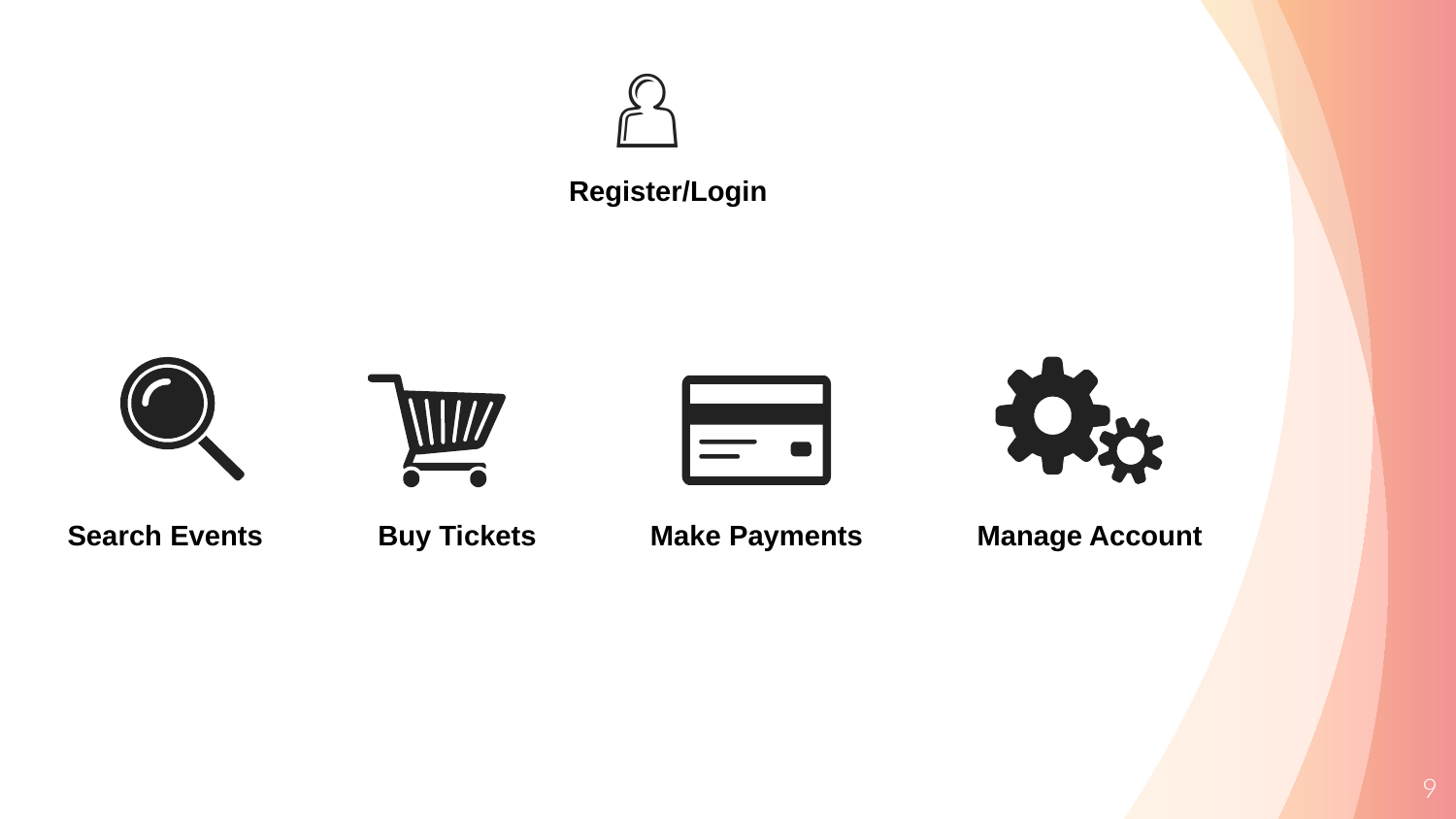

👤
Register/Login

Manage Account
Search Events
Buy Tickets
Make Payments
9